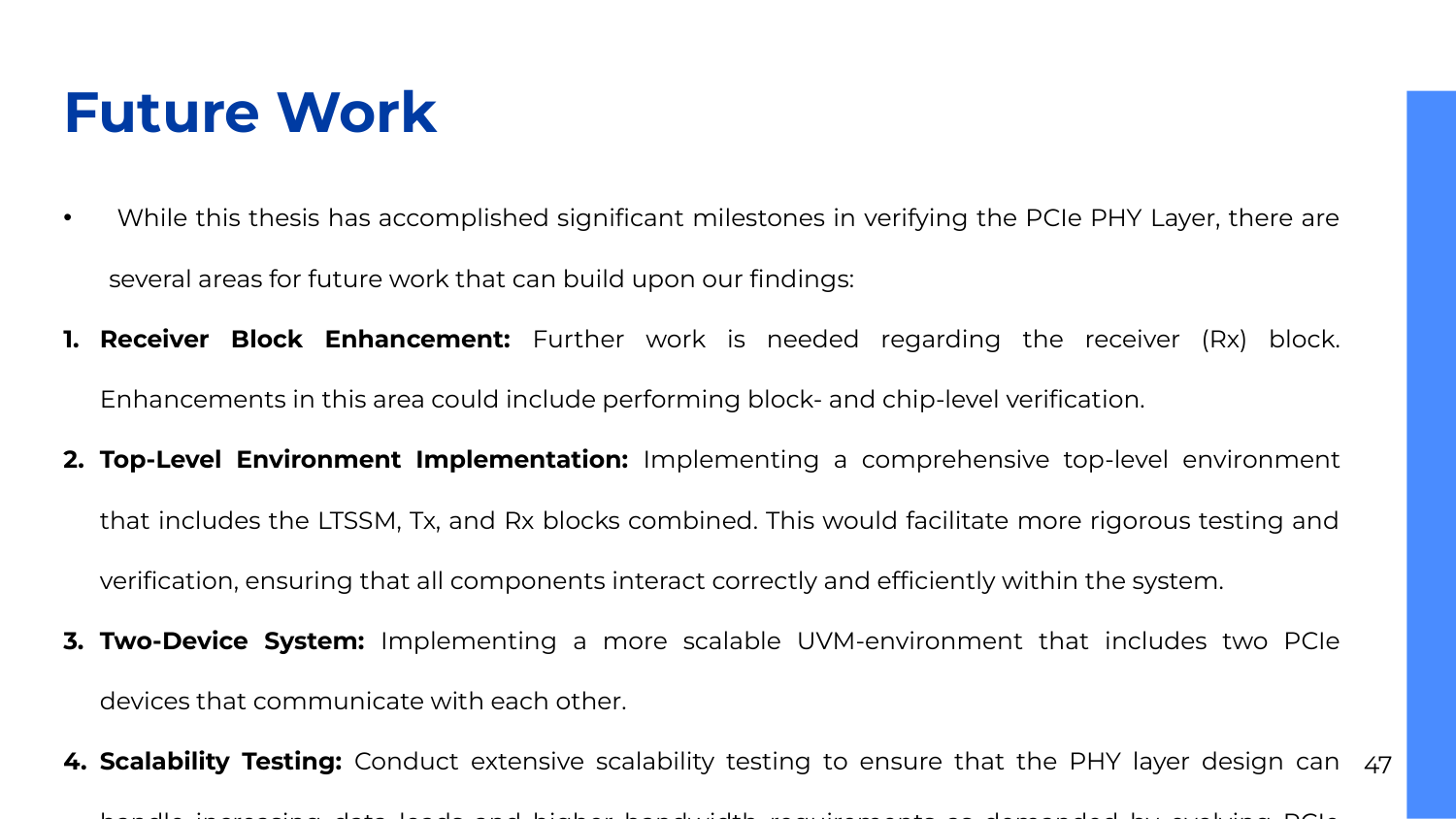

# Future Work
 While this thesis has accomplished significant milestones in verifying the PCIe PHY Layer, there are several areas for future work that can build upon our findings:
Receiver Block Enhancement: Further work is needed regarding the receiver (Rx) block. Enhancements in this area could include performing block- and chip-level verification.
Top-Level Environment Implementation: Implementing a comprehensive top-level environment that includes the LTSSM, Tx, and Rx blocks combined. This would facilitate more rigorous testing and verification, ensuring that all components interact correctly and efficiently within the system.
Two-Device System: Implementing a more scalable UVM-environment that includes two PCIe devices that communicate with each other.
Scalability Testing: Conduct extensive scalability testing to ensure that the PHY layer design can handle increasing data loads and higher bandwidth requirements as demanded by evolving PCIe standards.
47